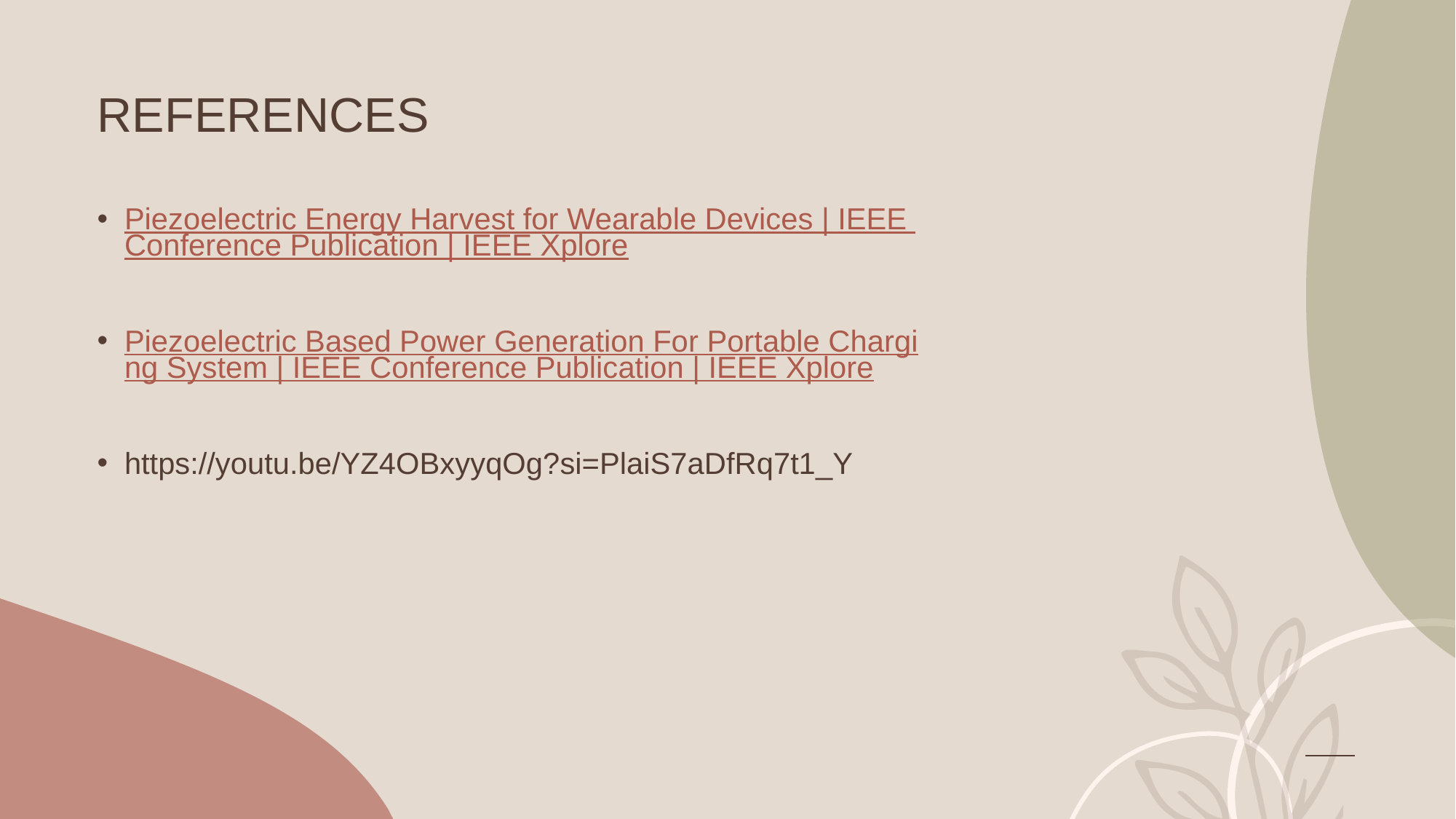

# REFERENCES
Piezoelectric Energy Harvest for Wearable Devices | IEEE Conference Publication | IEEE Xplore

Piezoelectric Based Power Generation For Portable Charging System | IEEE Conference Publication | IEEE Xplore

https://youtu.be/YZ4OBxyyqOg?si=PlaiS7aDfRq7t1_Y